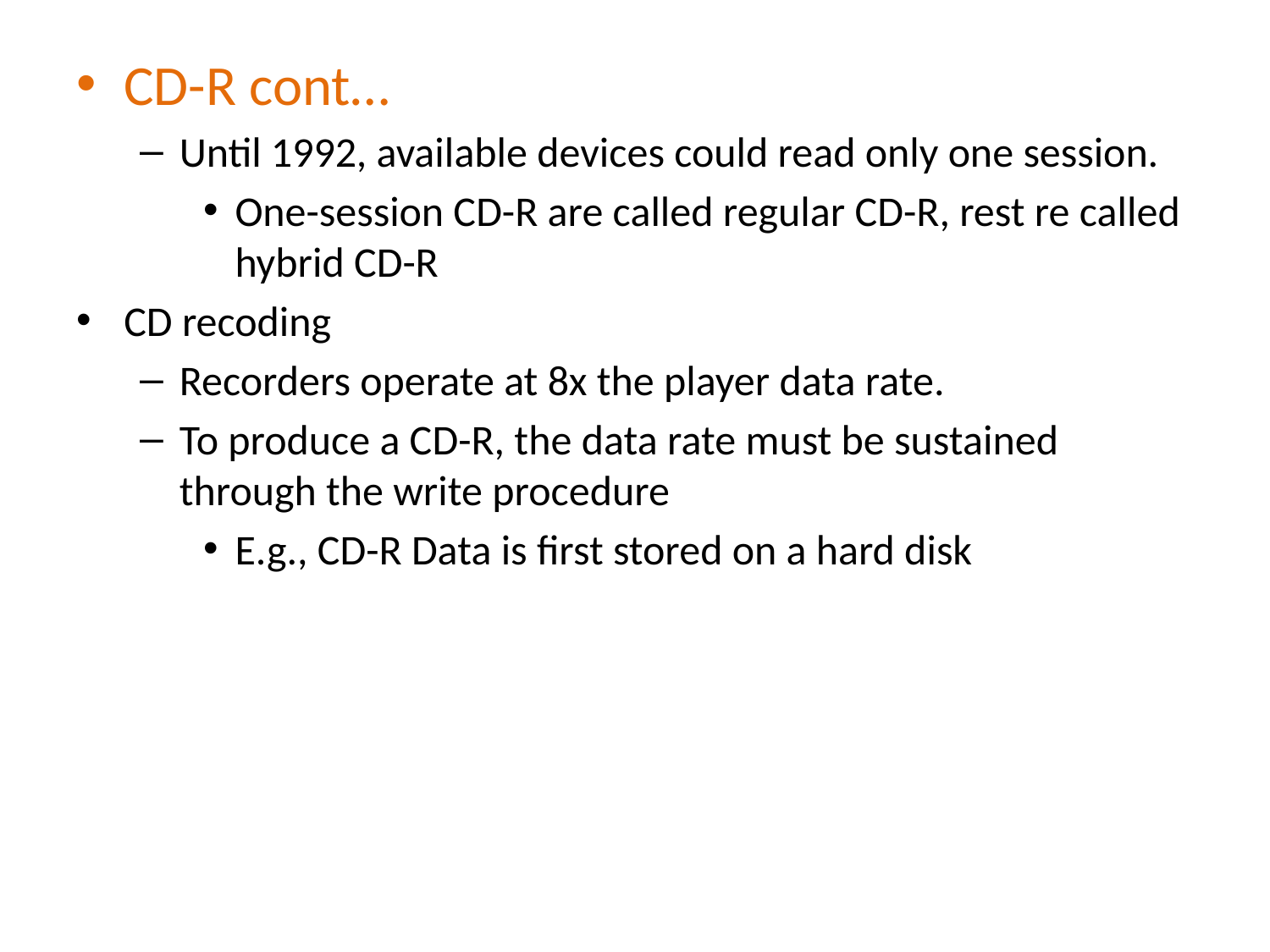

CD-R cont…
Until 1992, available devices could read only one session.
One-session CD-R are called regular CD-R, rest re called hybrid CD-R
CD recoding
Recorders operate at 8x the player data rate.
To produce a CD-R, the data rate must be sustained through the write procedure
E.g., CD-R Data is first stored on a hard disk